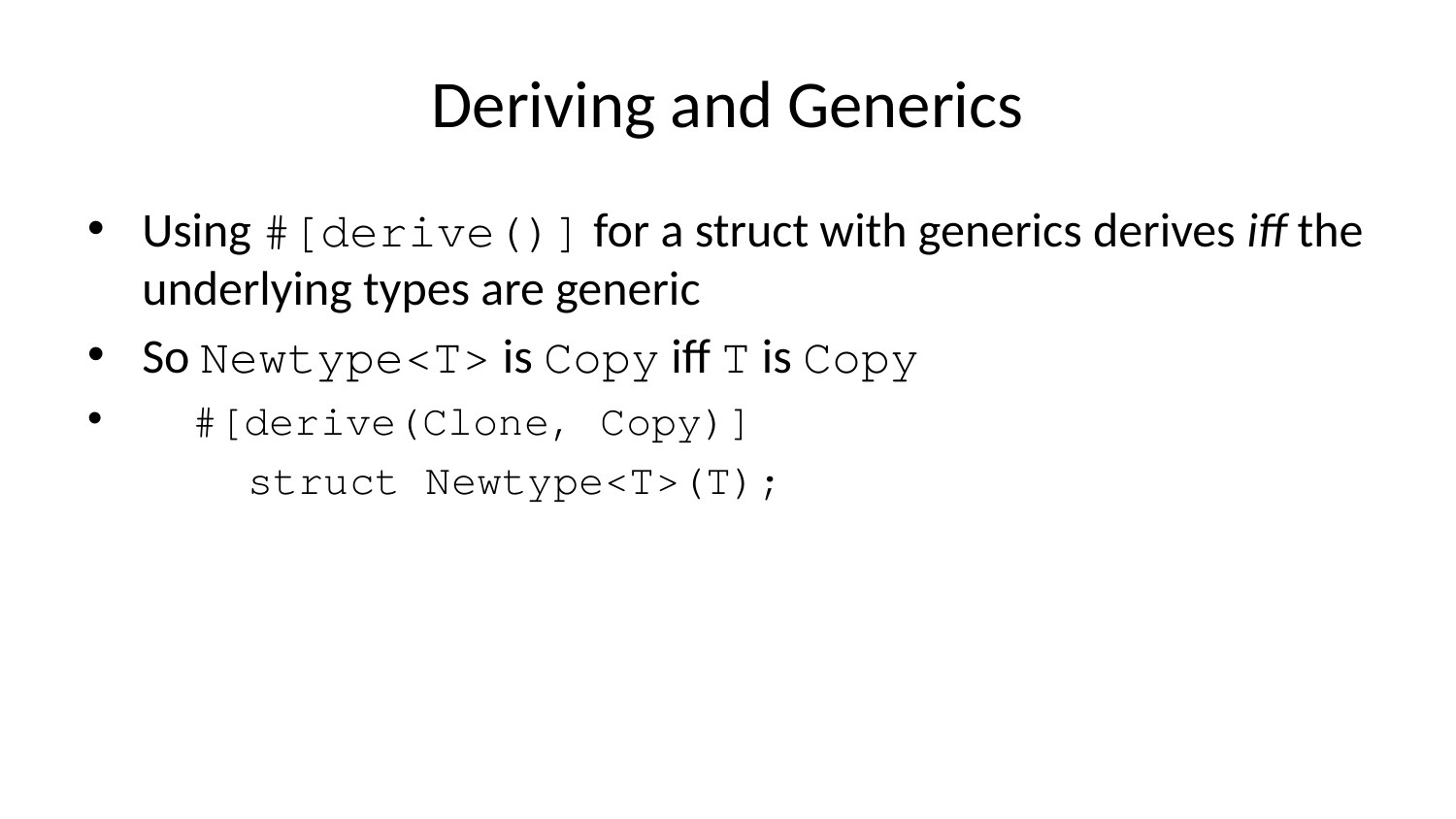

# Deriving and Generics
Using #[derive()] for a struct with generics derives iff the underlying types are generic
So Newtype<T> is Copy iff T is Copy
  #[derive(Clone, Copy)]
  struct Newtype<T>(T);